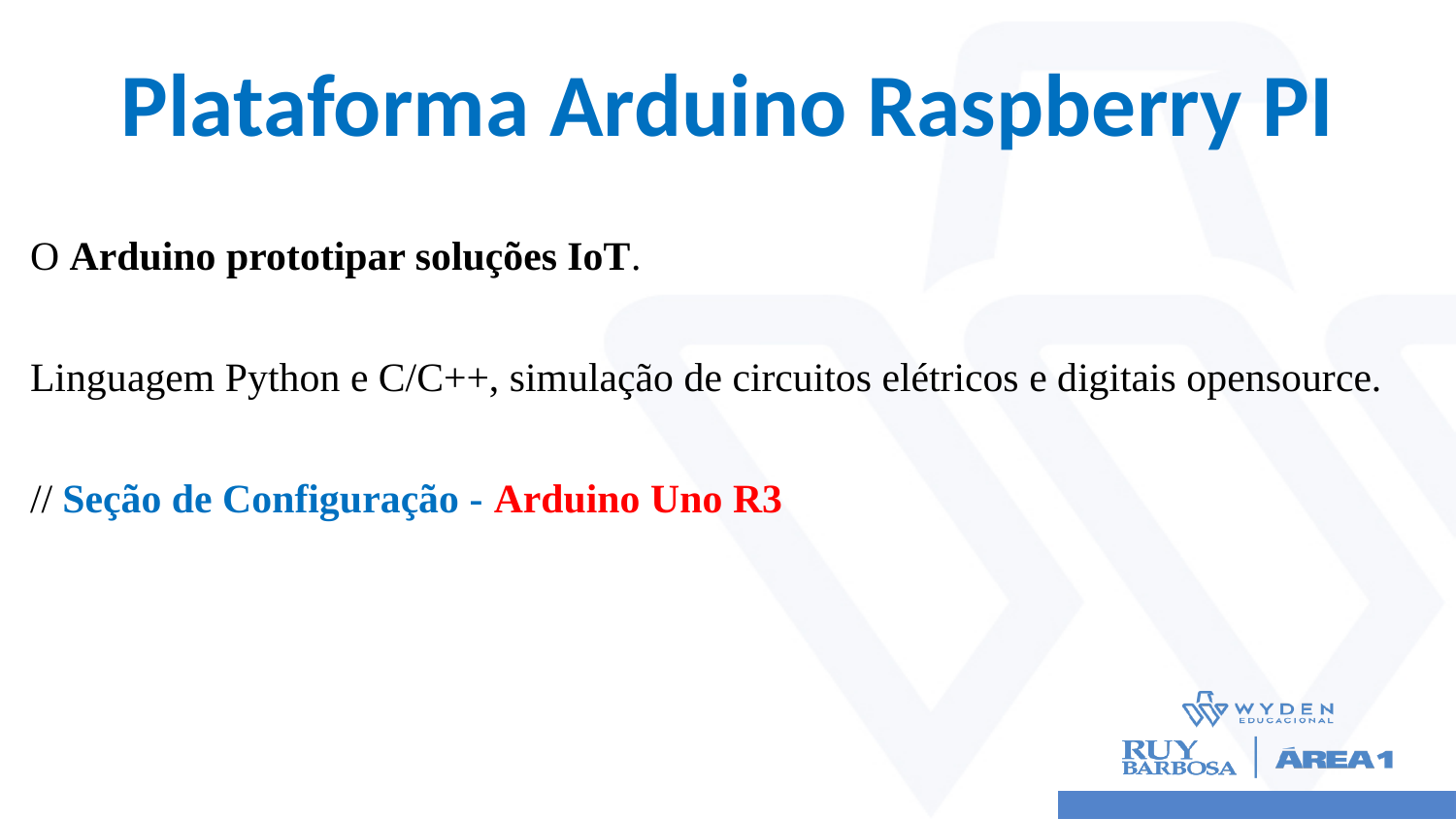

# Plataforma Arduino Raspberry PI
O Arduino prototipar soluções IoT.

Linguagem Python e C/C++, simulação de circuitos elétricos e digitais opensource.

// Seção de Configuração - Arduino Uno R3